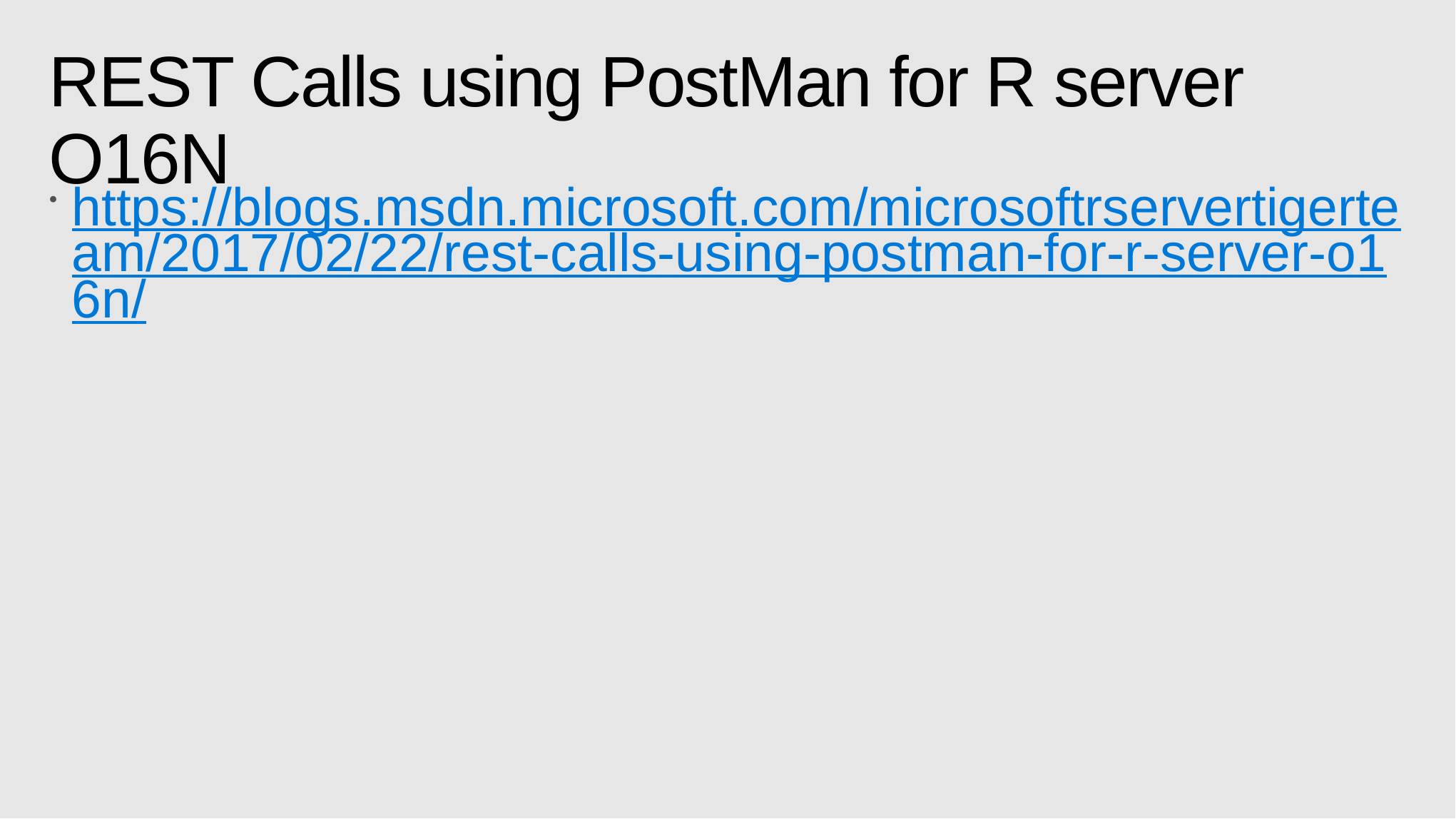

# REST Calls using PostMan for R server O16N
https://blogs.msdn.microsoft.com/microsoftrservertigerteam/2017/02/22/rest-calls-using-postman-for-r-server-o16n/